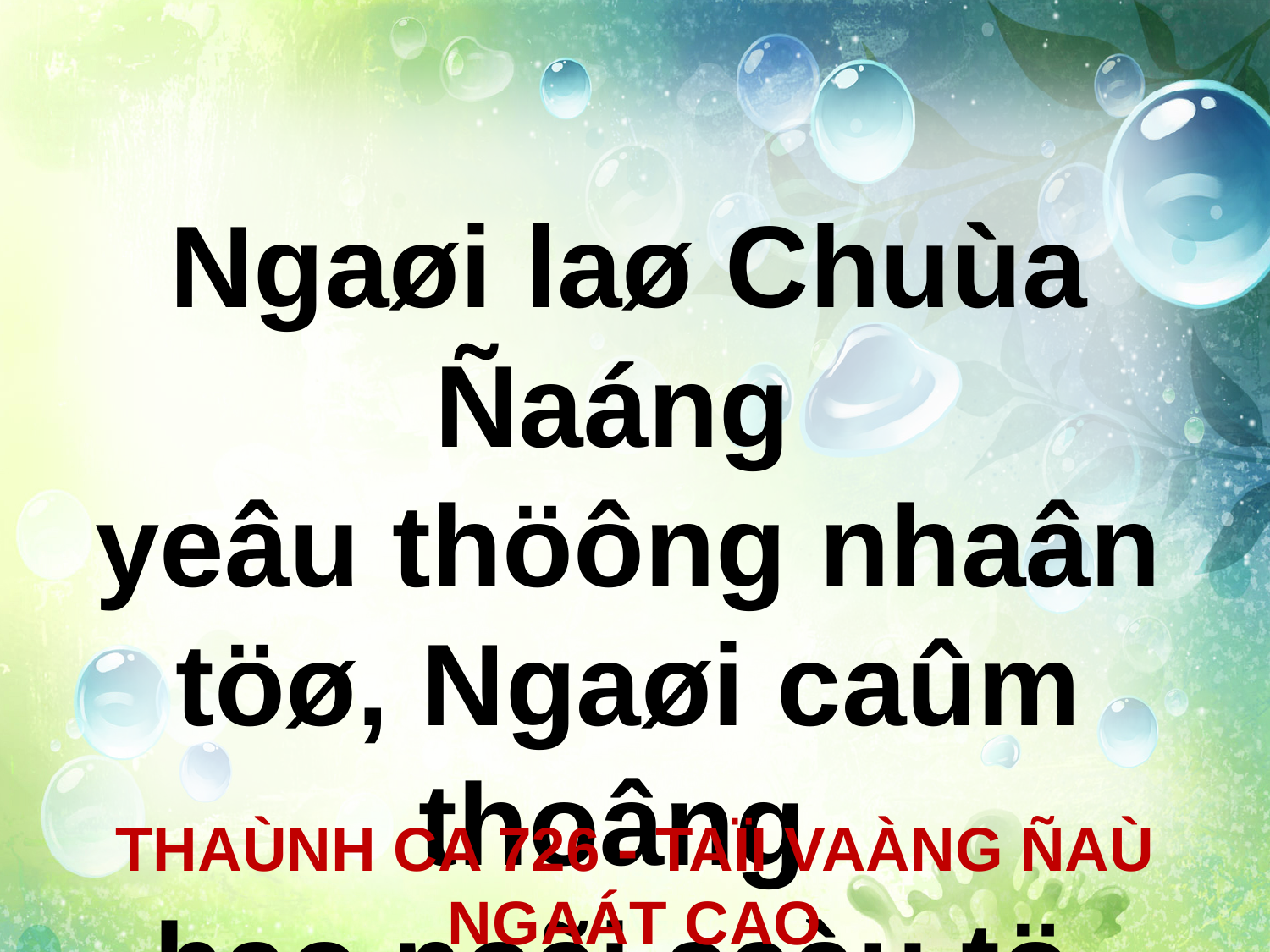

Ngaøi laø Chuùa Ñaáng
yeâu thöông nhaân töø, Ngaøi caûm thoâng
bao noãi saàu tö.
THAÙNH CA 726 - TAÏI VAÀNG ÑAÙ NGAÁT CAO